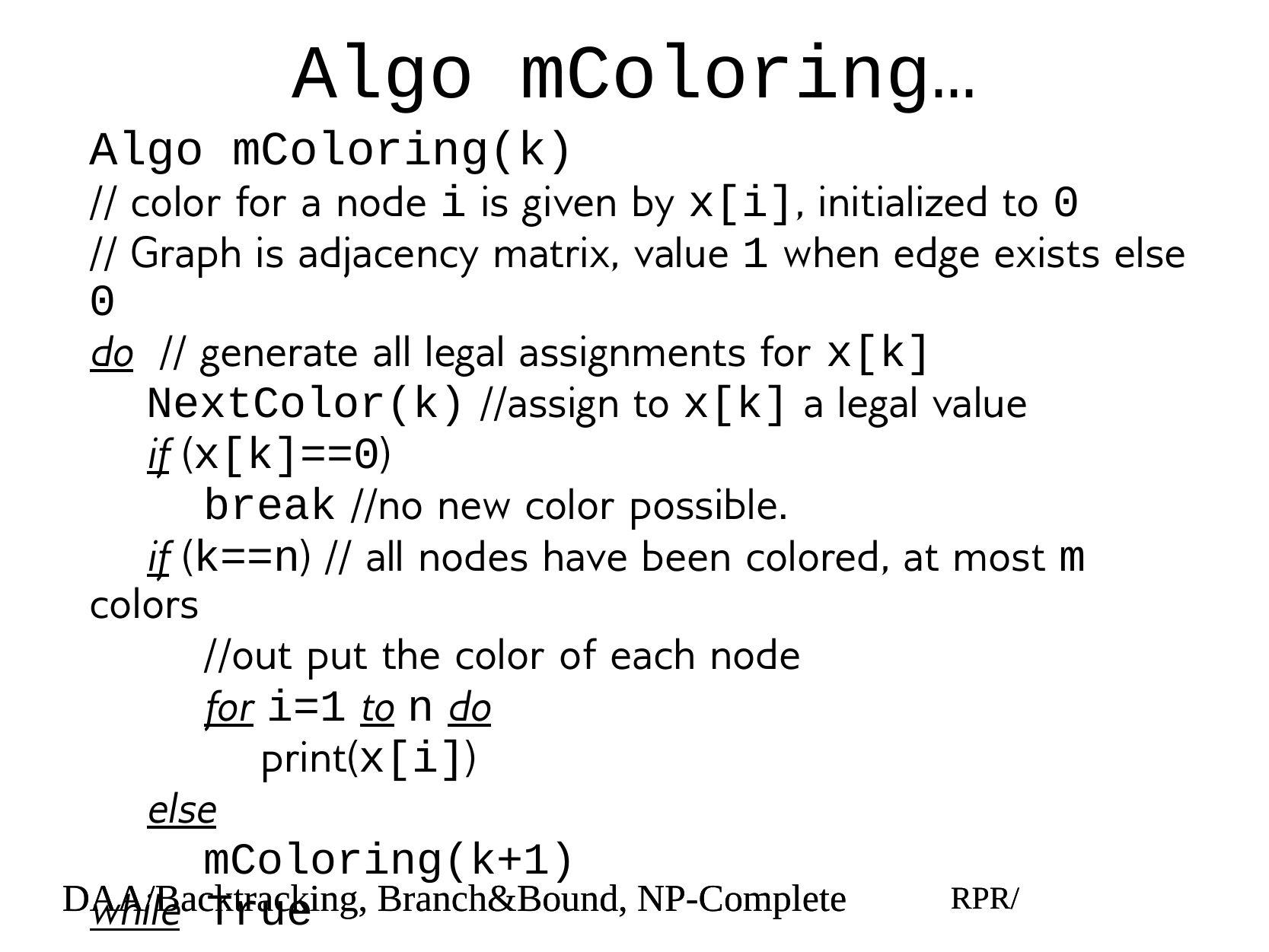

# Algo mColoring…
Algo mColoring(k)
// color for a node i is given by x[i], initialized to 0
// Graph is adjacency matrix, value 1 when edge exists else 0
do // generate all legal assignments for x[k]
NextColor(k) //assign to x[k] a legal value
if (x[k]==0)
break //no new color possible.
if (k==n) // all nodes have been colored, at most m colors
//out put the color of each node
for i=1 to n do
print(x[i])
else
mColoring(k+1)
while True
DAA/Backtracking, Branch&Bound, NP-Complete
RPR/
20